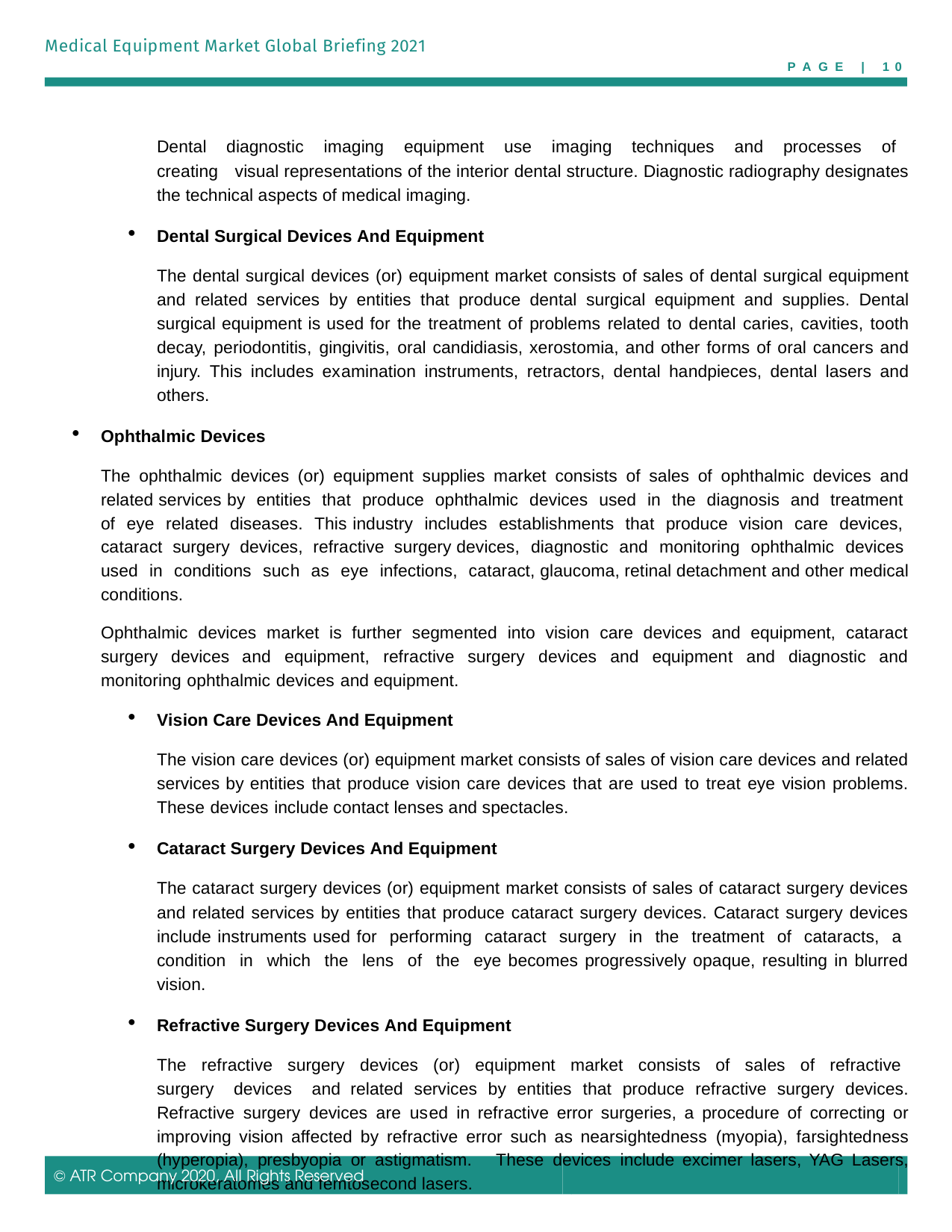

Medical Equipment Market Global Briefing 2021
P  A  G  E     |     1 0

Dental   diagnostic   imaging   equipment   use   imaging   techniques   and   processes   of   creating   visual representations of the interior dental structure. Diagnostic radiography designates the technical aspects of medical imaging.

Dental Surgical Devices And Equipment
The dental surgical devices (or) equipment market consists of sales of dental surgical equipment and related services by entities that produce dental surgical equipment and supplies. Dental surgical equipment is used for the treatment of problems related to dental caries, cavities, tooth decay, periodontitis, gingivitis, oral candidiasis, xerostomia, and other forms of oral cancers and injury. This includes examination instruments, retractors, dental handpieces, dental lasers and others.

Ophthalmic Devices
The ophthalmic devices (or) equipment supplies market consists of sales of ophthalmic devices and related services by  entities  that  produce  ophthalmic  devices  used  in  the  diagnosis  and  treatment  of  eye  related  diseases.  This industry  includes  establishments  that  produce  vision  care  devices,  cataract  surgery  devices,  refractive  surgery devices,  diagnostic  and  monitoring  ophthalmic  devices  used  in  conditions  such  as  eye  infections,  cataract, glaucoma, retinal detachment and other medical conditions.
Ophthalmic devices market is further segmented into vision care devices and equipment, cataract surgery devices and equipment, refractive surgery devices and equipment and diagnostic and monitoring ophthalmic devices and equipment.

Vision Care Devices And Equipment
The vision care devices (or) equipment market consists of sales of vision care devices and related services by entities that produce vision care devices that are used to treat eye vision problems. These devices include contact lenses and spectacles.

Cataract Surgery Devices And Equipment
The cataract surgery devices (or) equipment market consists of sales of cataract surgery devices and related services by entities that produce cataract surgery devices. Cataract surgery devices include instruments used for  performing  cataract  surgery  in  the  treatment  of  cataracts,  a  condition  in  which  the  lens  of  the  eye becomes progressively opaque, resulting in blurred vision.

Refractive Surgery Devices And Equipment
The  refractive  surgery  devices  (or)  equipment  market  consists  of  sales  of  refractive  surgery  devices  and related services by entities that produce refractive surgery devices. Refractive surgery devices are used in refractive error surgeries, a procedure of correcting or improving vision affected by refractive error such as nearsightedness (myopia), farsightedness (hyperopia), presbyopia or astigmatism.   These devices include excimer lasers, YAG Lasers, microkeratomes and femtosecond lasers.

© ATR Company 2020, All Rights Reserved